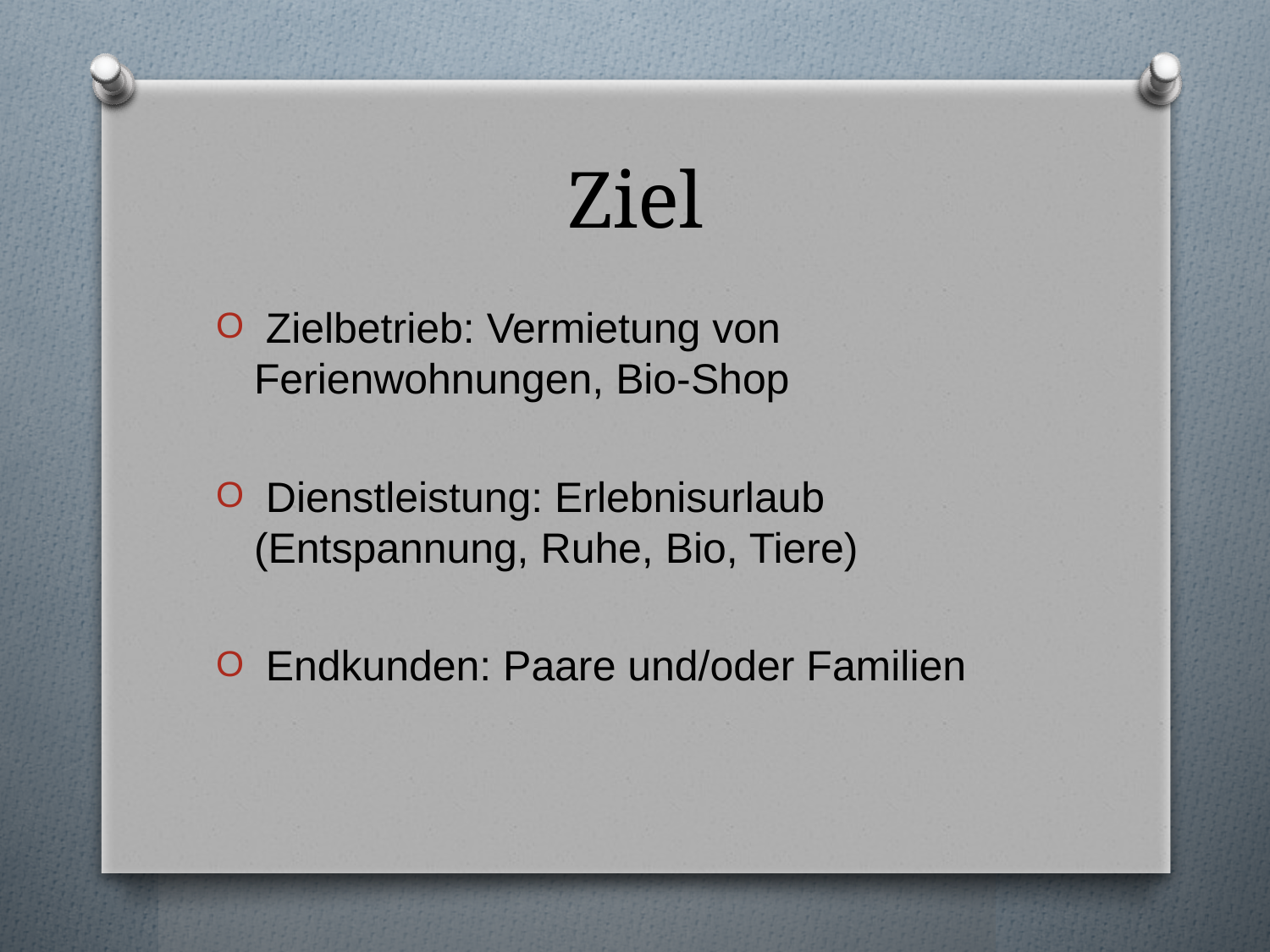

# Ziel
 Zielbetrieb: Vermietung von Ferienwohnungen, Bio-Shop

 Dienstleistung: Erlebnisurlaub (Entspannung, Ruhe, Bio, Tiere)

 Endkunden: Paare und/oder Familien